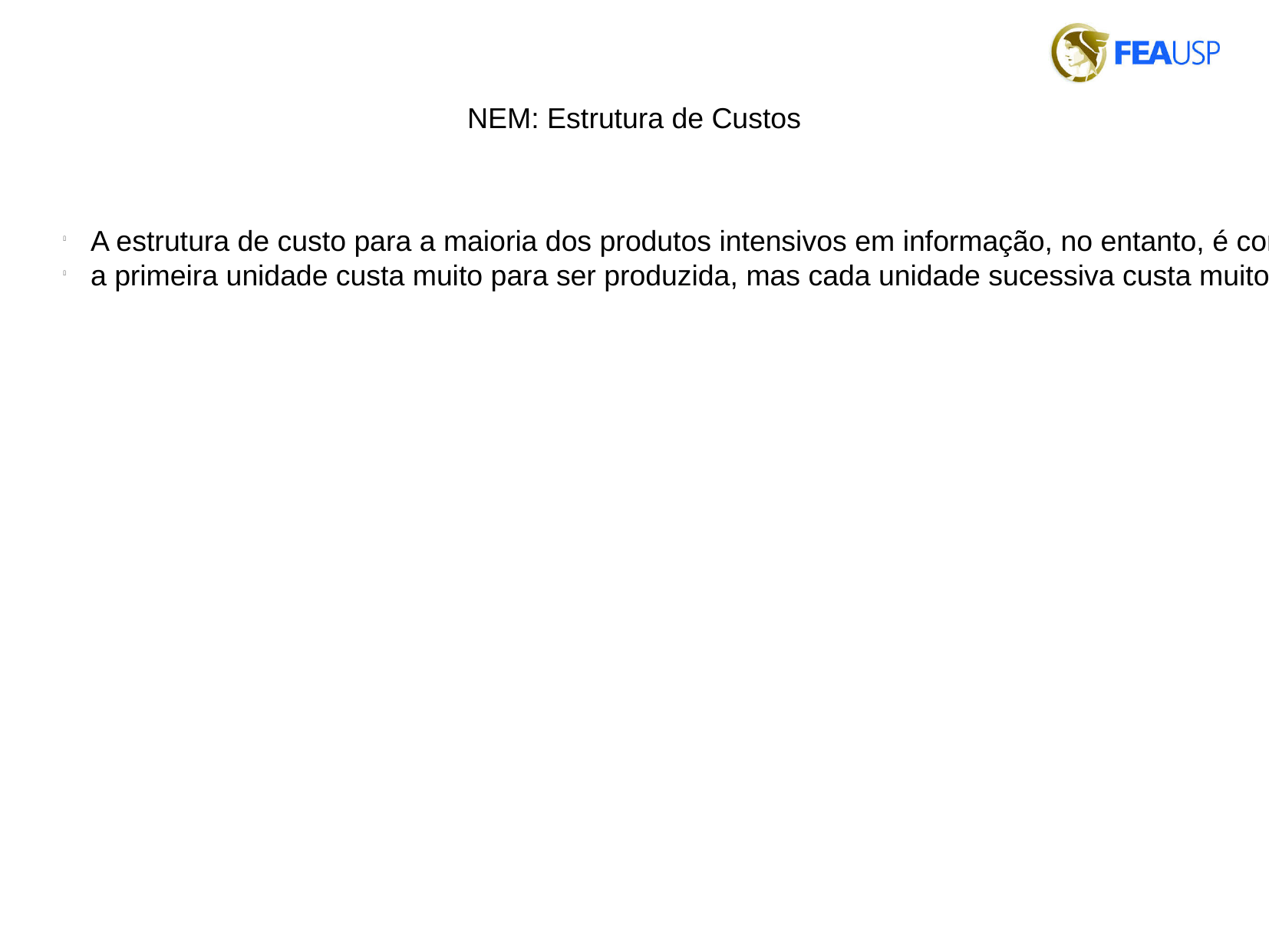

NEM: Estrutura de Custos
A estrutura de custo para a maioria dos produtos intensivos em informação, no entanto, é controlada pelos custos iniciais juntamente com o desenvolvimento de um novo produto e a criação de seu sistema de produção/entrega associado. O custo marginal de produzir e entregar uma unidade extra de tais produtos, por outro lado, é geralmente bem menor e essencialmente independente da distância entre produtor e consumidor. [...] O desenvolvimento de grandes bancos de dados financeiros [ou outros], produtos de entretenimento e serviços de Internet:
a primeira unidade custa muito para ser produzida, mas cada unidade sucessiva custa muito pouco."